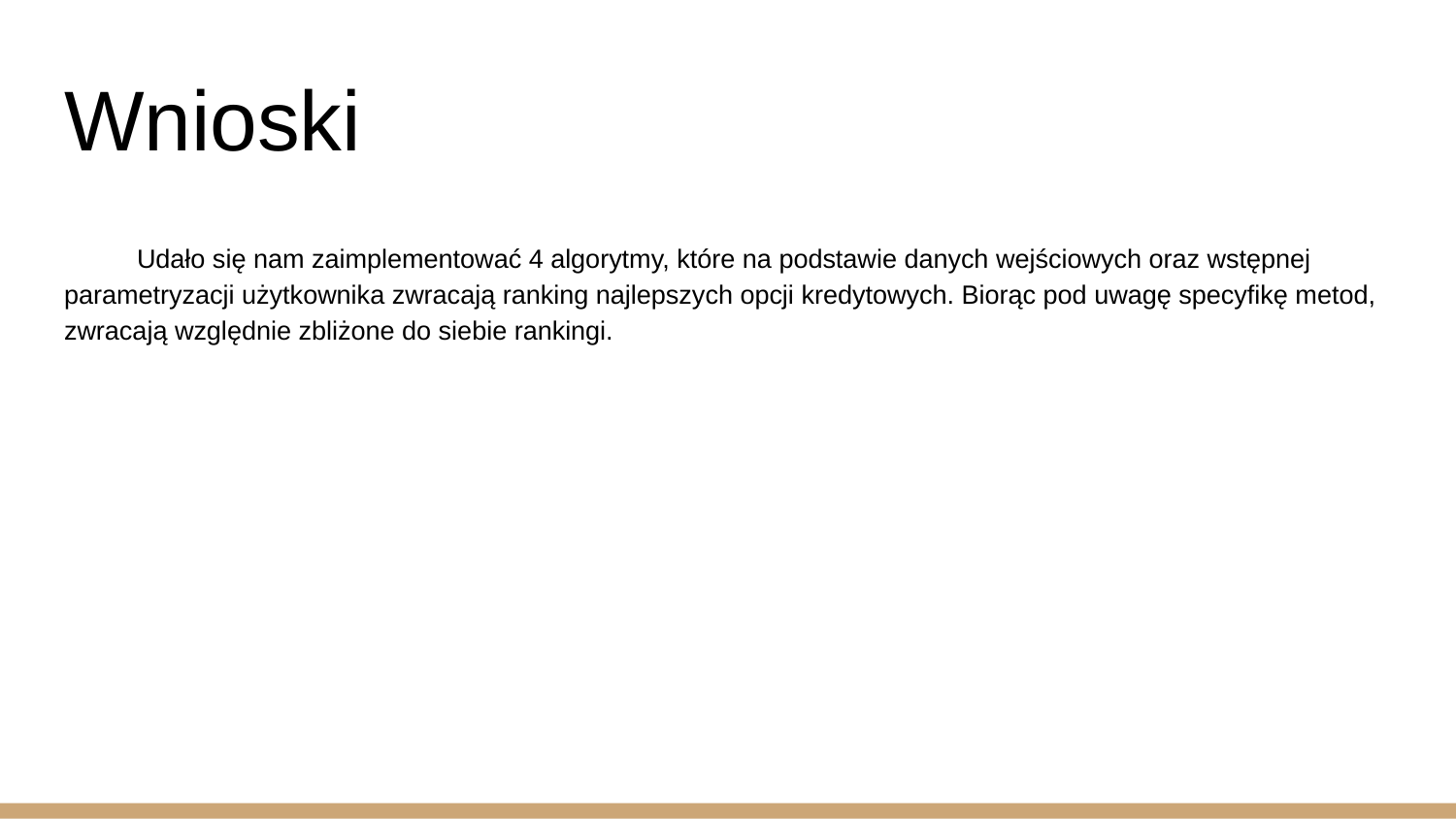

# Wnioski
Udało się nam zaimplementować 4 algorytmy, które na podstawie danych wejściowych oraz wstępnej parametryzacji użytkownika zwracają ranking najlepszych opcji kredytowych. Biorąc pod uwagę specyfikę metod, zwracają względnie zbliżone do siebie rankingi.